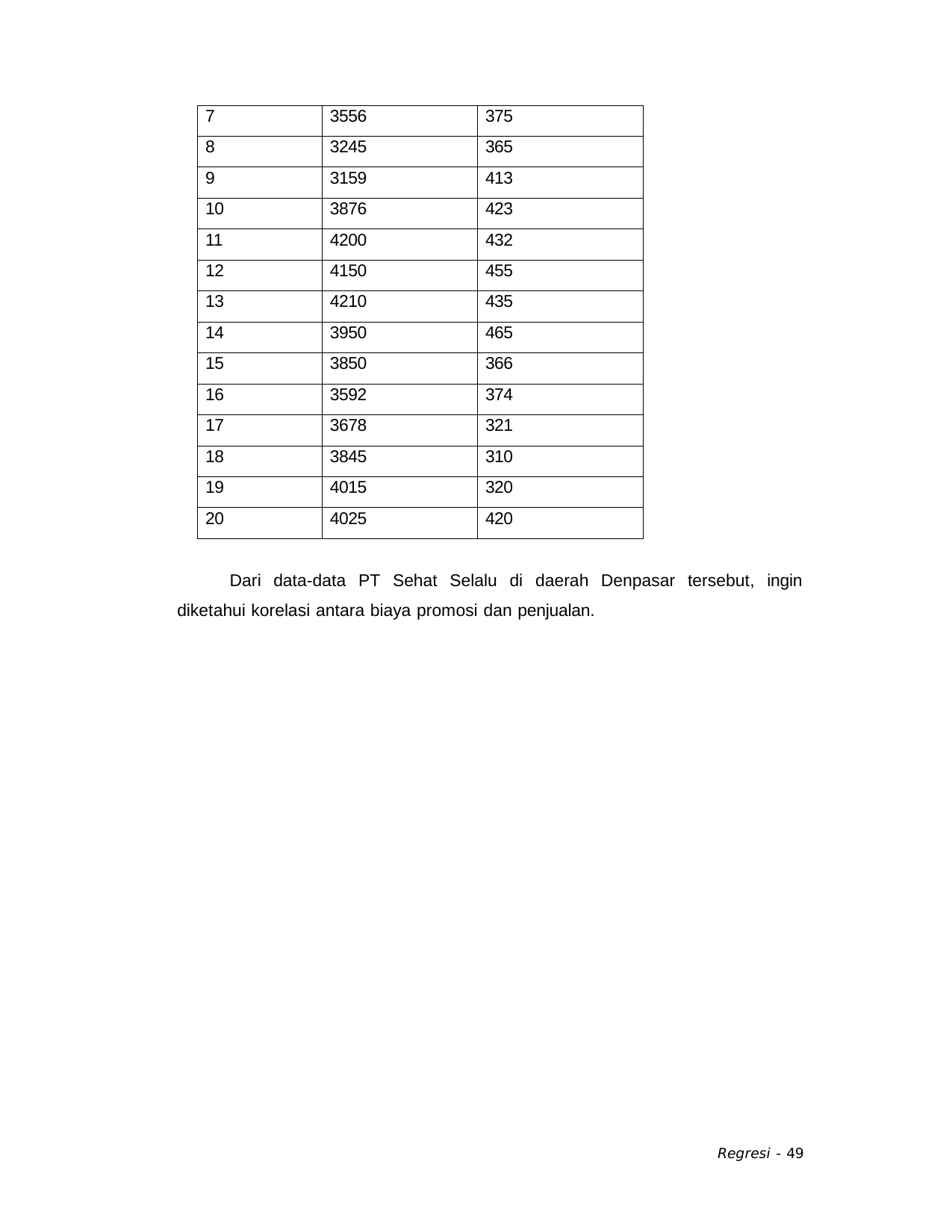

| 7 | 3556 | 375 |
| --- | --- | --- |
| 8 | 3245 | 365 |
| 9 | 3159 | 413 |
| 10 | 3876 | 423 |
| 11 | 4200 | 432 |
| 12 | 4150 | 455 |
| 13 | 4210 | 435 |
| 14 | 3950 | 465 |
| 15 | 3850 | 366 |
| 16 | 3592 | 374 |
| 17 | 3678 | 321 |
| 18 | 3845 | 310 |
| 19 | 4015 | 320 |
| 20 | 4025 | 420 |
Dari data-data PT Sehat Selalu di daerah Denpasar tersebut, ingin diketahui korelasi antara biaya promosi dan penjualan.
Regresi - 49